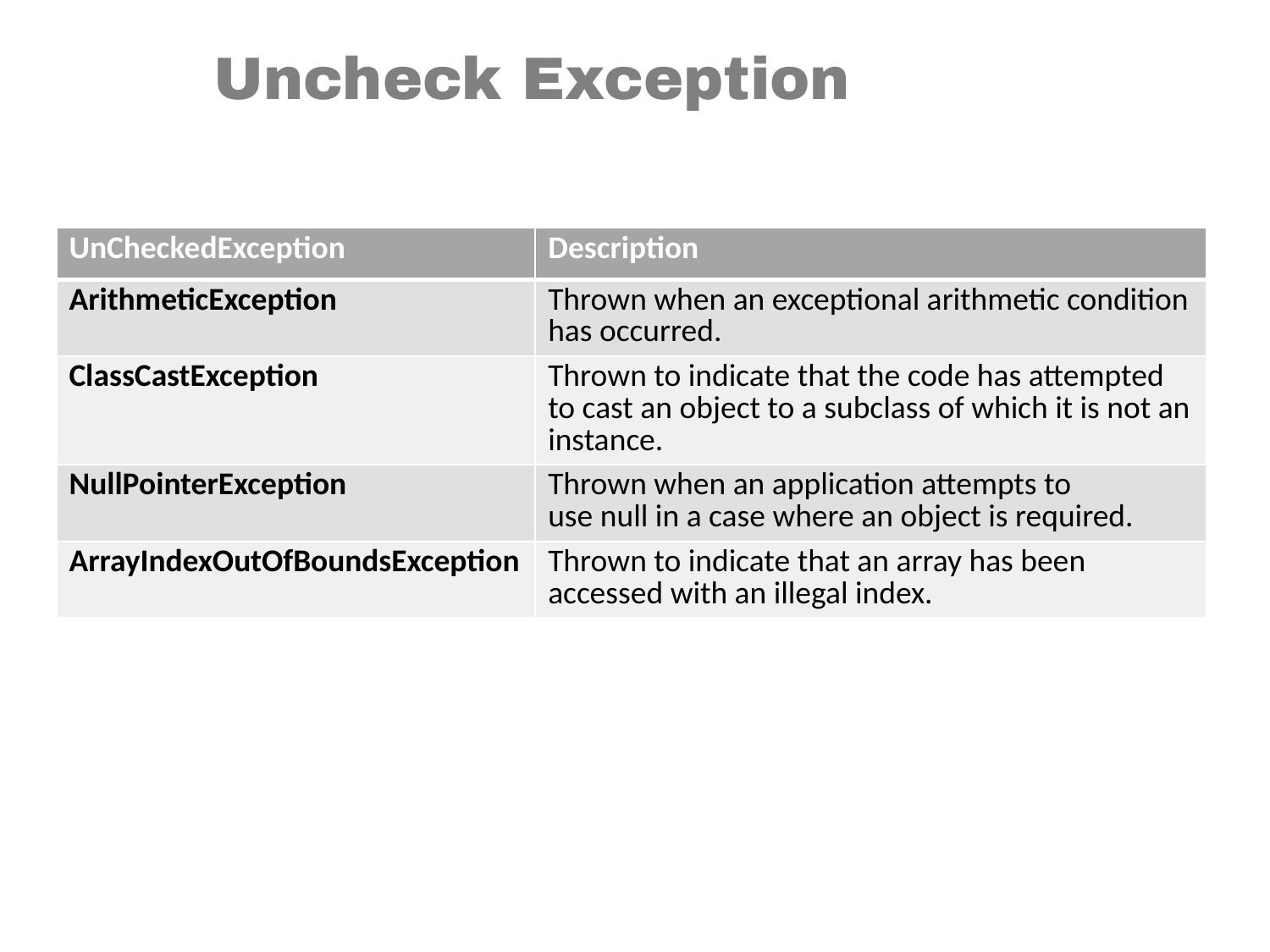

# Uncheck Exception
| UnCheckedException | Description |
| --- | --- |
| ArithmeticException | Thrown when an exceptional arithmetic condition has occurred. |
| ClassCastException | Thrown to indicate that the code has attempted to cast an object to a subclass of which it is not an instance. |
| NullPointerException | Thrown when an application attempts to use null in a case where an object is required. |
| ArrayIndexOutOfBoundsException | Thrown to indicate that an array has been accessed with an illegal index. |